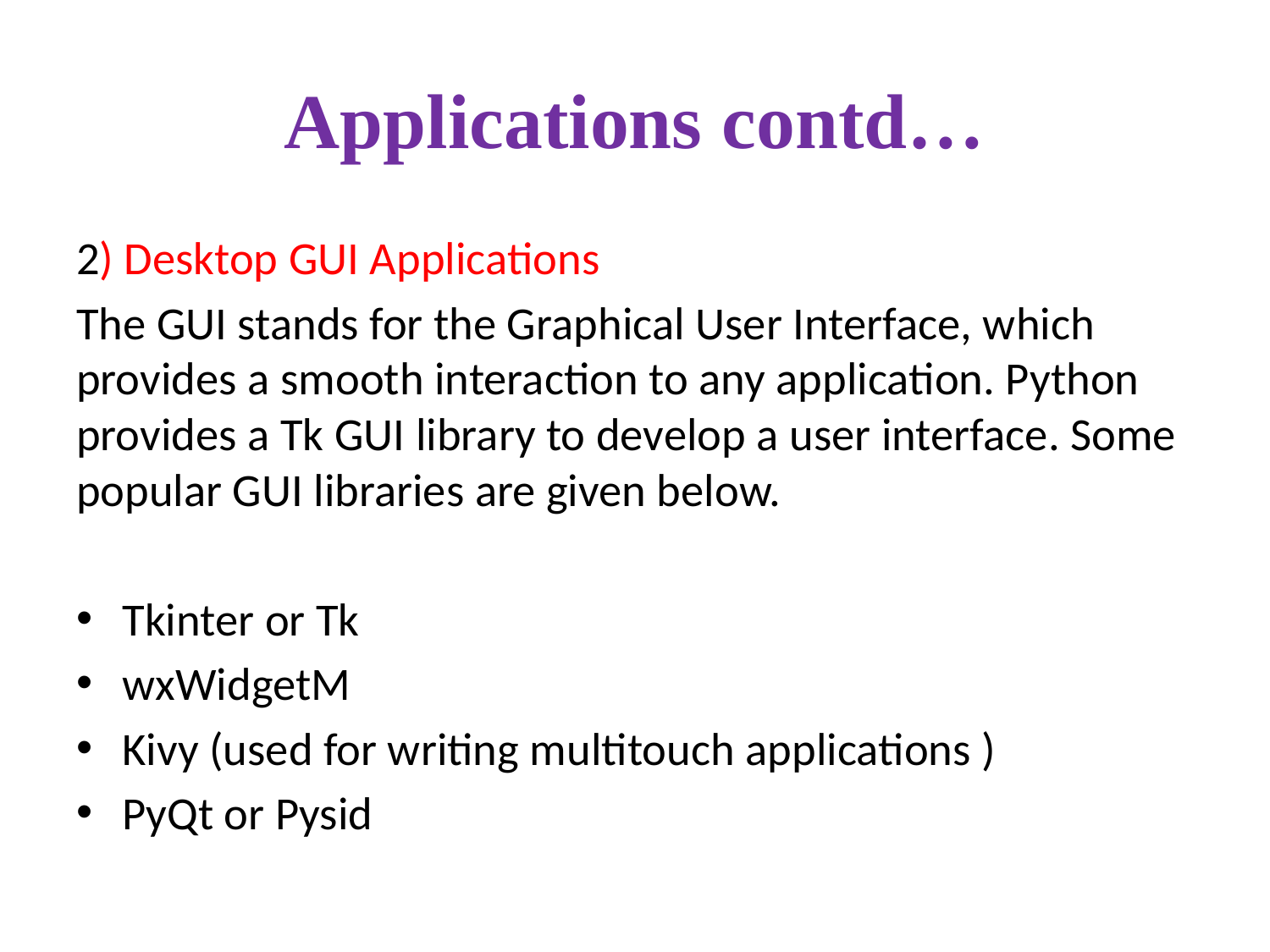

# Applications contd…
2) Desktop GUI Applications
The GUI stands for the Graphical User Interface, which provides a smooth interaction to any application. Python provides a Tk GUI library to develop a user interface. Some popular GUI libraries are given below.

Tkinter or Tk
wxWidgetM
Kivy (used for writing multitouch applications )
PyQt or Pysid